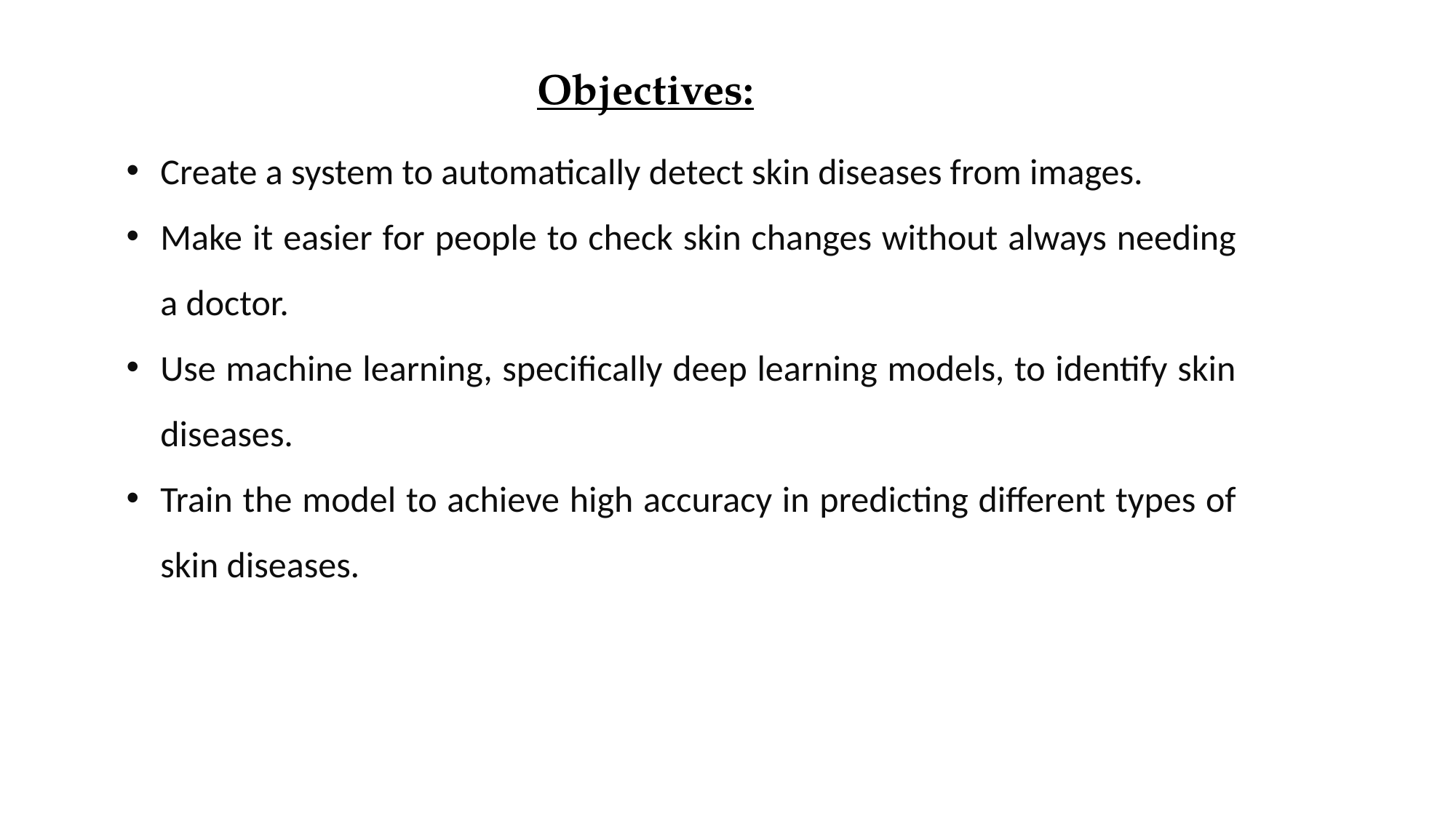

Objectives:

Create a system to automatically detect skin diseases from images.
Make it easier for people to check skin changes without always needing a doctor.
Use machine learning, specifically deep learning models, to identify skin diseases.
Train the model to achieve high accuracy in predicting different types of skin diseases.